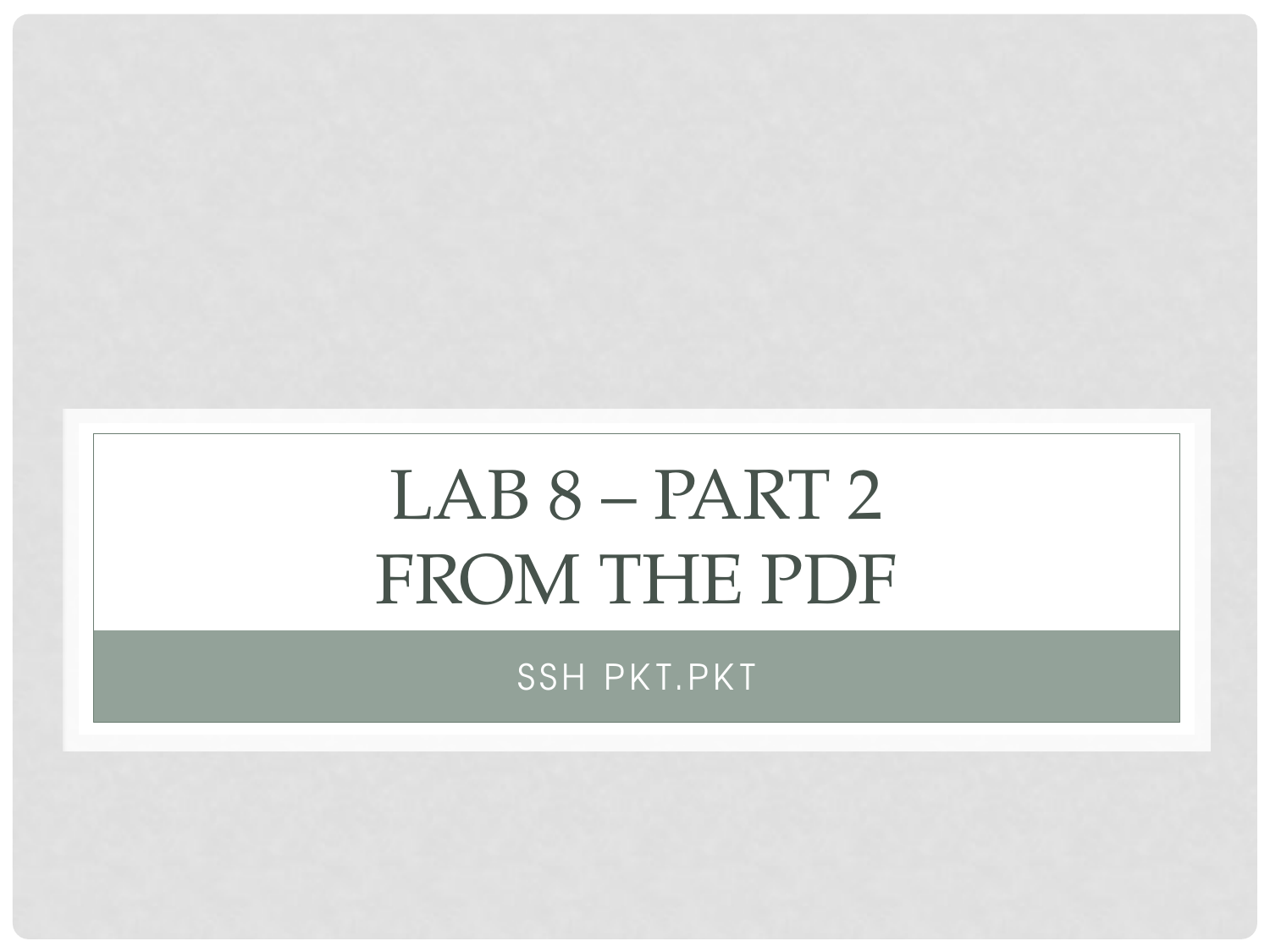

# Lab 8 – Part 2 from the pdf
SSH PKT.pkt